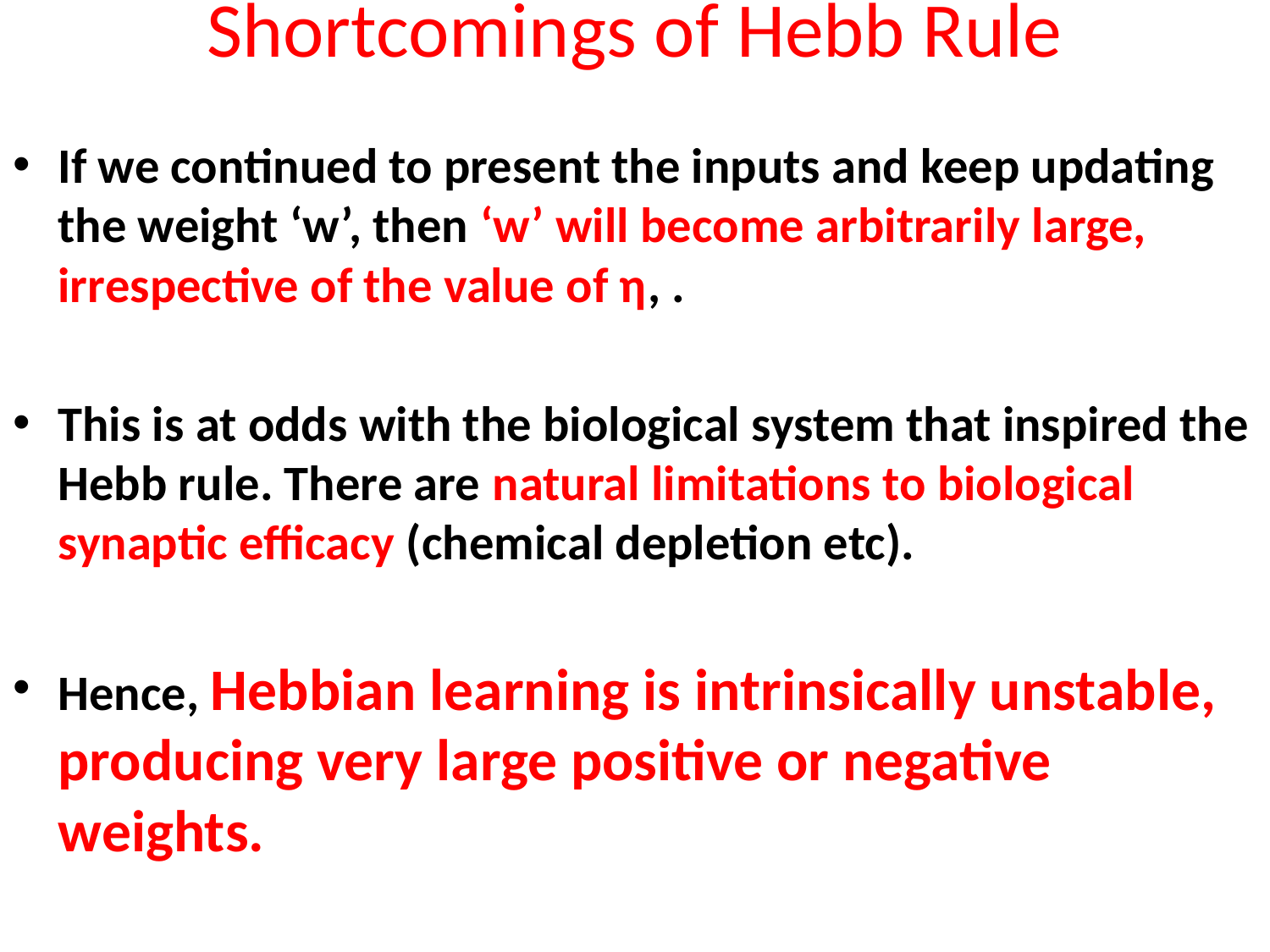

# Shortcomings of Hebb Rule
If we continued to present the inputs and keep updating the weight ‘w’, then ‘w’ will become arbitrarily large, irrespective of the value of η, .

This is at odds with the biological system that inspired the Hebb rule. There are natural limitations to biological synaptic efficacy (chemical depletion etc).

Hence, Hebbian learning is intrinsically unstable, producing very large positive or negative weights.